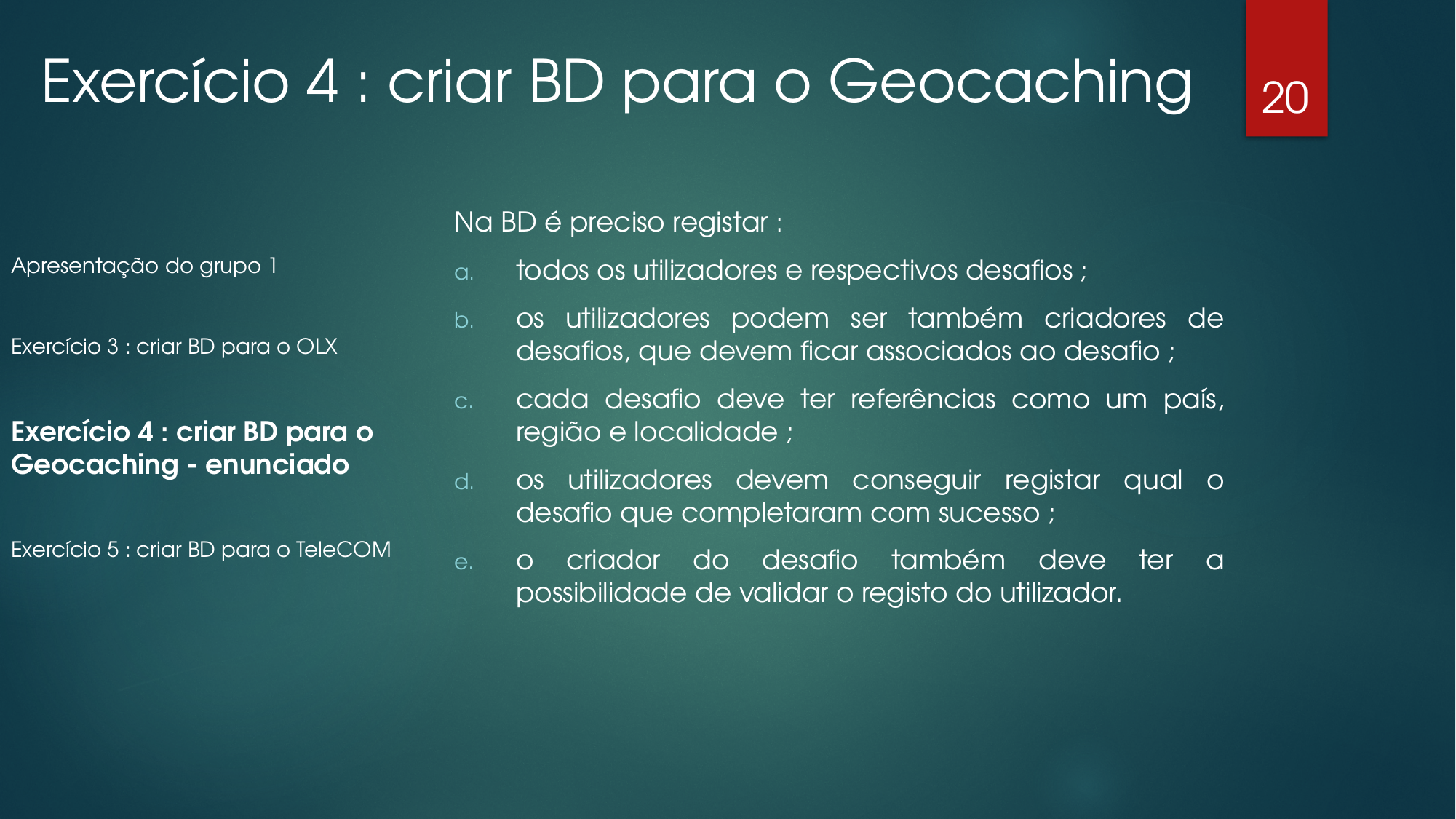

Exercício 4 : criar BD para o Geocaching
20
Na BD é preciso registar :
todos os utilizadores e respectivos desafios ;
os utilizadores podem ser também criadores de desafios, que devem ficar associados ao desafio ;
cada desafio deve ter referências como um país, região e localidade ;
os utilizadores devem conseguir registar qual o desafio que completaram com sucesso ;
o criador do desafio também deve ter a possibilidade de validar o registo do utilizador.
Apresentação do grupo 1

Exercício 3 : criar BD para o OLX

Exercício 4 : criar BD para o Geocaching - enunciado

Exercício 5 : criar BD para o TeleCOM